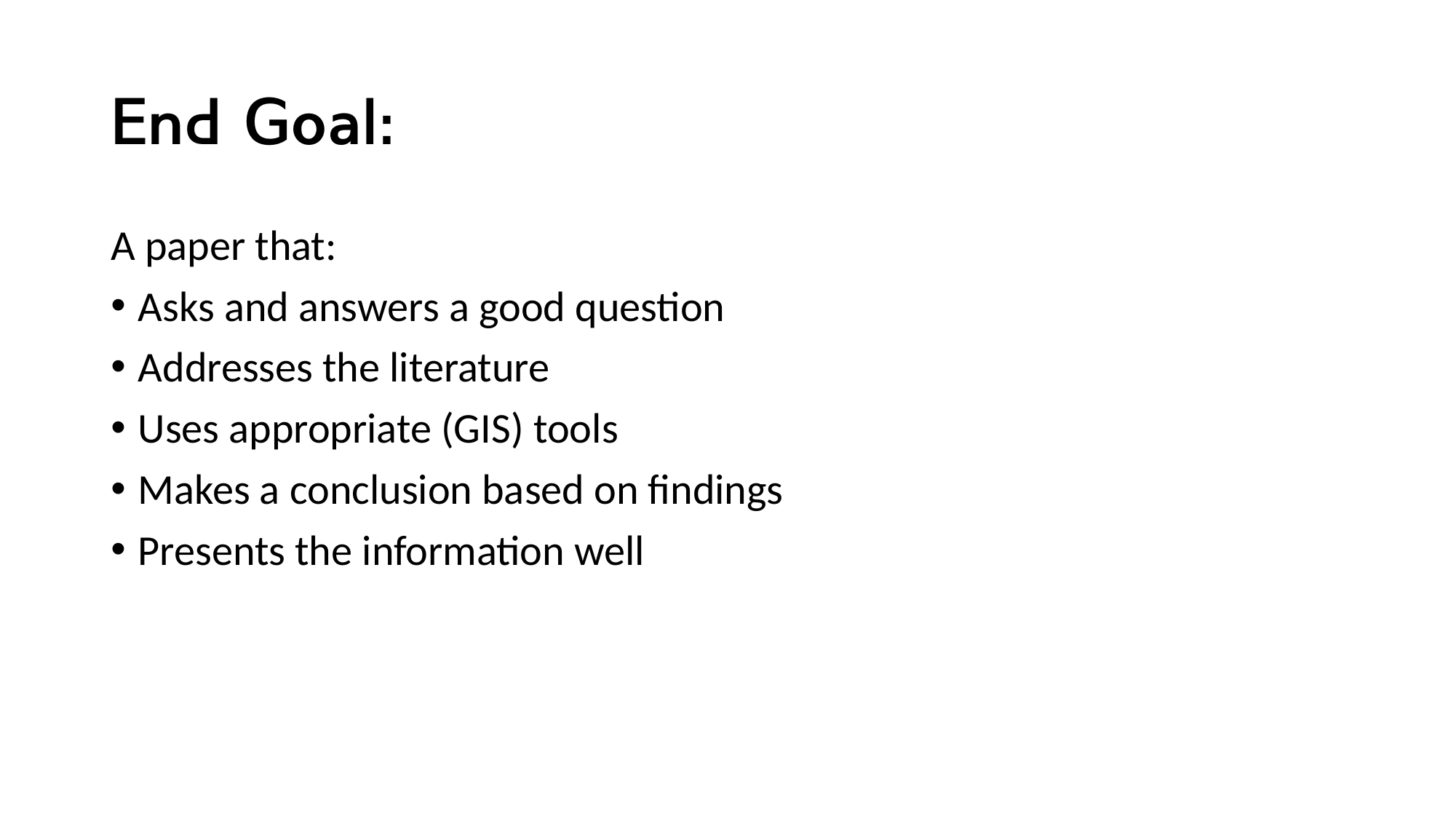

# End Goal:
A paper that:
Asks and answers a good question
Addresses the literature
Uses appropriate (GIS) tools
Makes a conclusion based on findings
Presents the information well